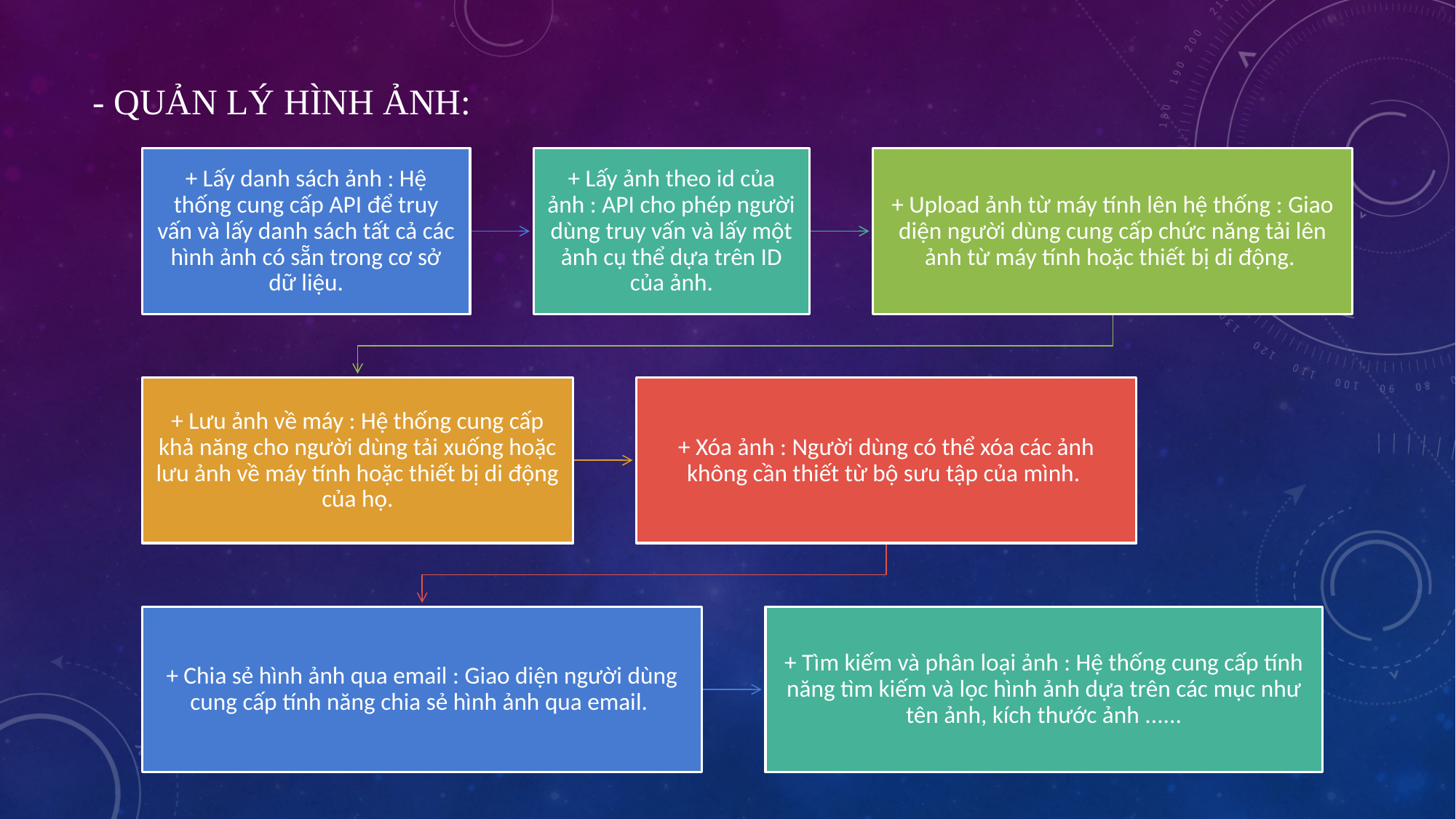

# - Quản lý hình ảnh:

+ Lấy danh sách ảnh : Hệ thống cung cấp API để truy vấn và lấy danh sách tất cả các hình ảnh có sẵn trong cơ sở dữ liệu.

+ Lấy ảnh theo id của ảnh : API cho phép người dùng truy vấn và lấy một ảnh cụ thể dựa trên ID của ảnh.

+ Upload ảnh từ máy tính lên hệ thống : Giao diện người dùng cung cấp chức năng tải lên ảnh từ máy tính hoặc thiết bị di động.

+ Lưu ảnh về máy : Hệ thống cung cấp khả năng cho người dùng tải xuống hoặc lưu ảnh về máy tính hoặc thiết bị di động của họ.

+ Xóa ảnh : Người dùng có thể xóa các ảnh không cần thiết từ bộ sưu tập của mình.

+ Chia sẻ hình ảnh qua email : Giao diện người dùng cung cấp tính năng chia sẻ hình ảnh qua email.
+ Tìm kiếm và phân loại ảnh : Hệ thống cung cấp tính năng tìm kiếm và lọc hình ảnh dựa trên các mục như tên ảnh, kích thước ảnh ......